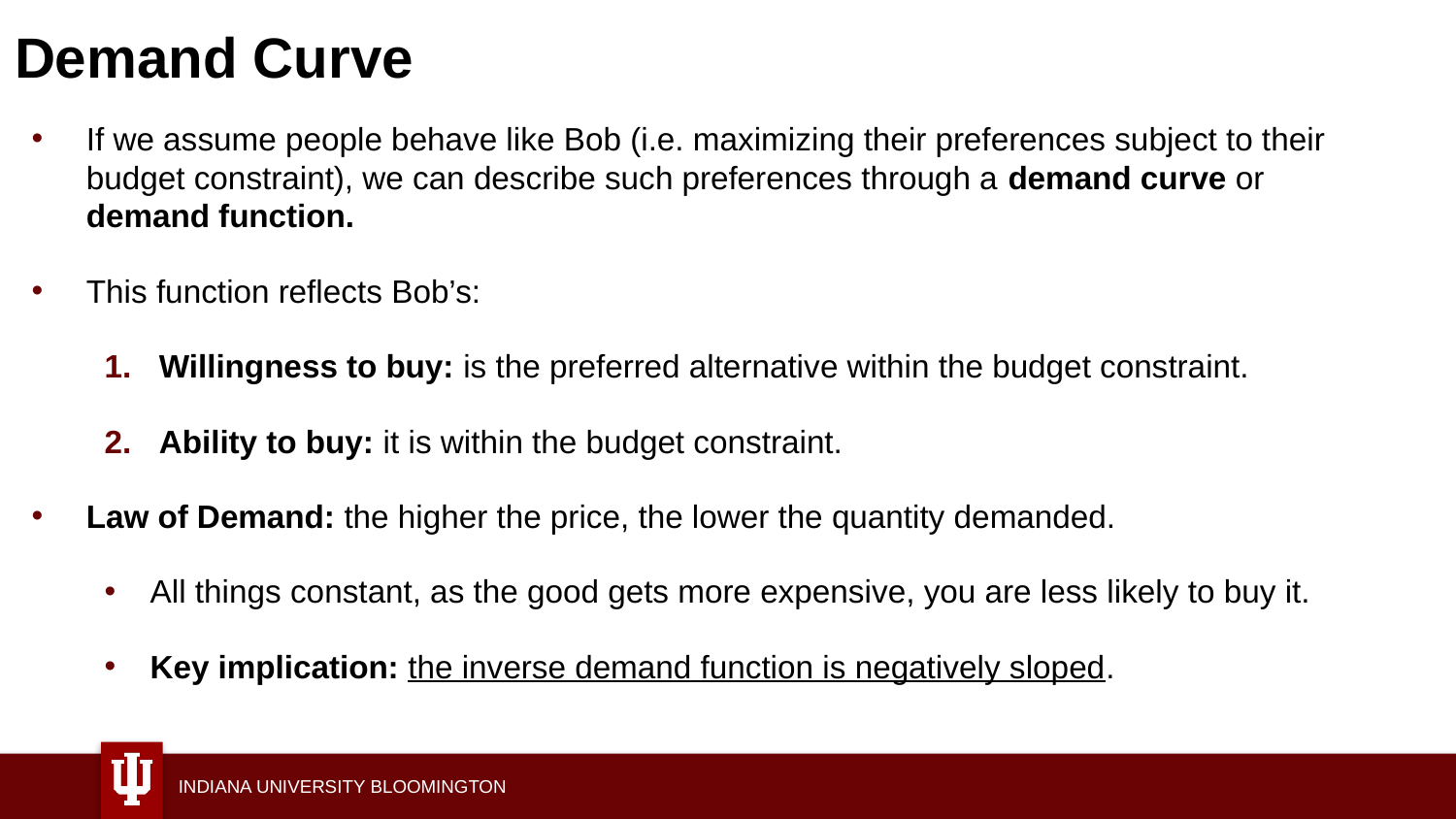

# Demand Curve
If we assume people behave like Bob (i.e. maximizing their preferences subject to their budget constraint), we can describe such preferences through a demand curve or demand function.
This function reflects Bob’s:
Willingness to buy: is the preferred alternative within the budget constraint.
Ability to buy: it is within the budget constraint.
Law of Demand: the higher the price, the lower the quantity demanded.
All things constant, as the good gets more expensive, you are less likely to buy it.
Key implication: the inverse demand function is negatively sloped.